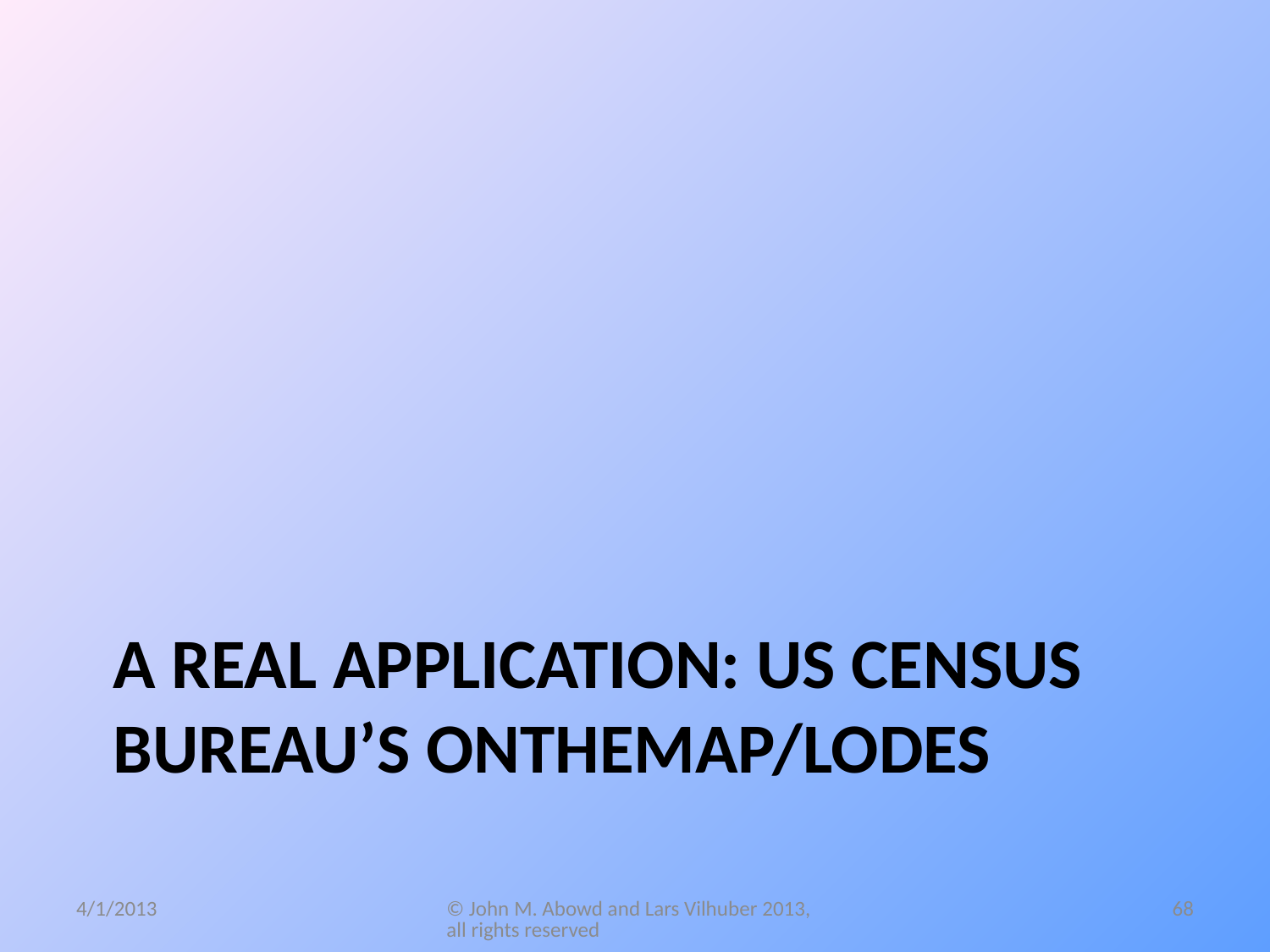

# A REAL APPLICATION: US CENSUS BUREAU’S ONTHEMAP/LODES
4/1/2013
© John M. Abowd and Lars Vilhuber 2013, all rights reserved
68